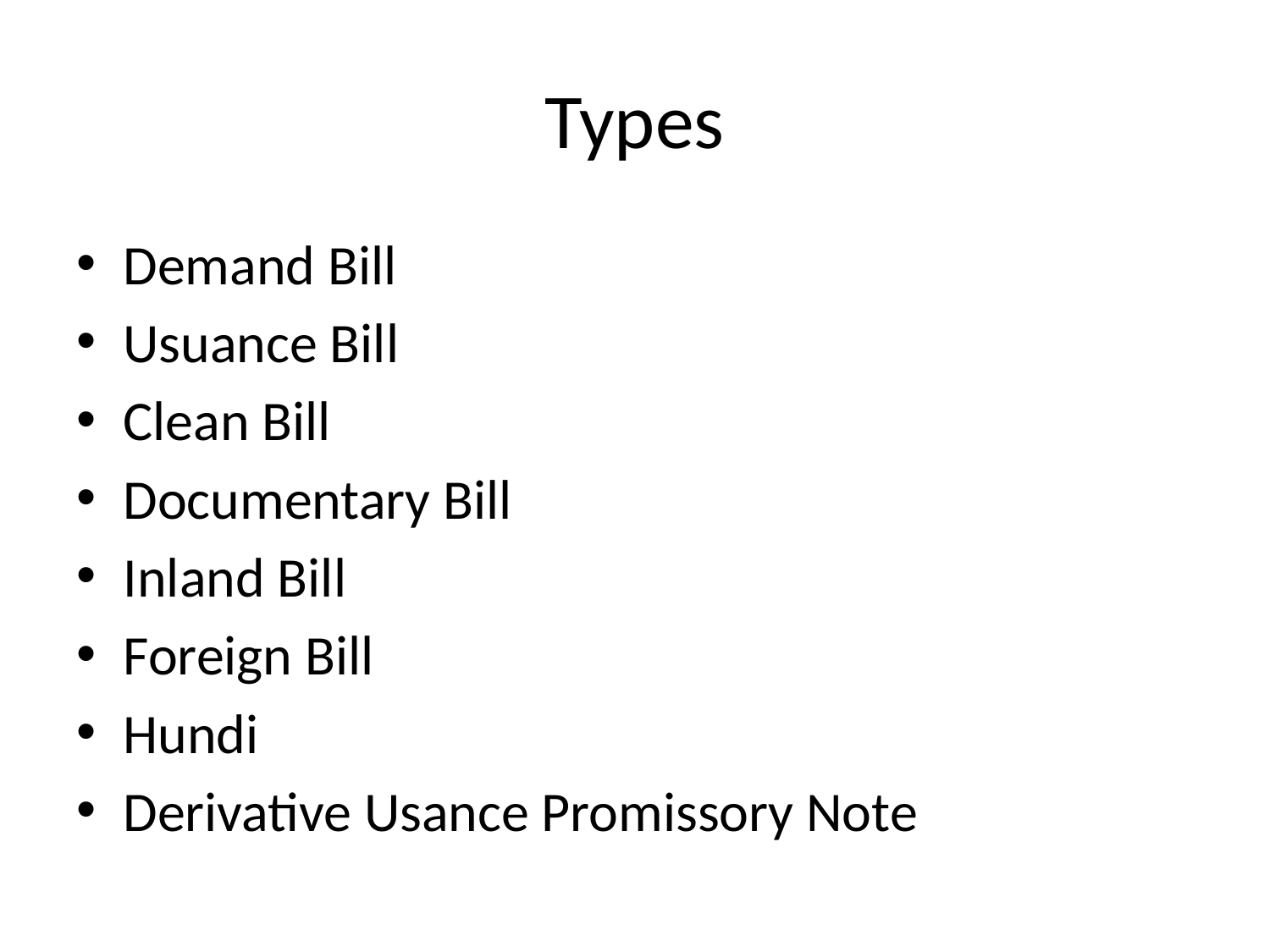

# Types
Demand Bill
Usuance Bill
Clean Bill
Documentary Bill
Inland Bill
Foreign Bill
Hundi
Derivative Usance Promissory Note